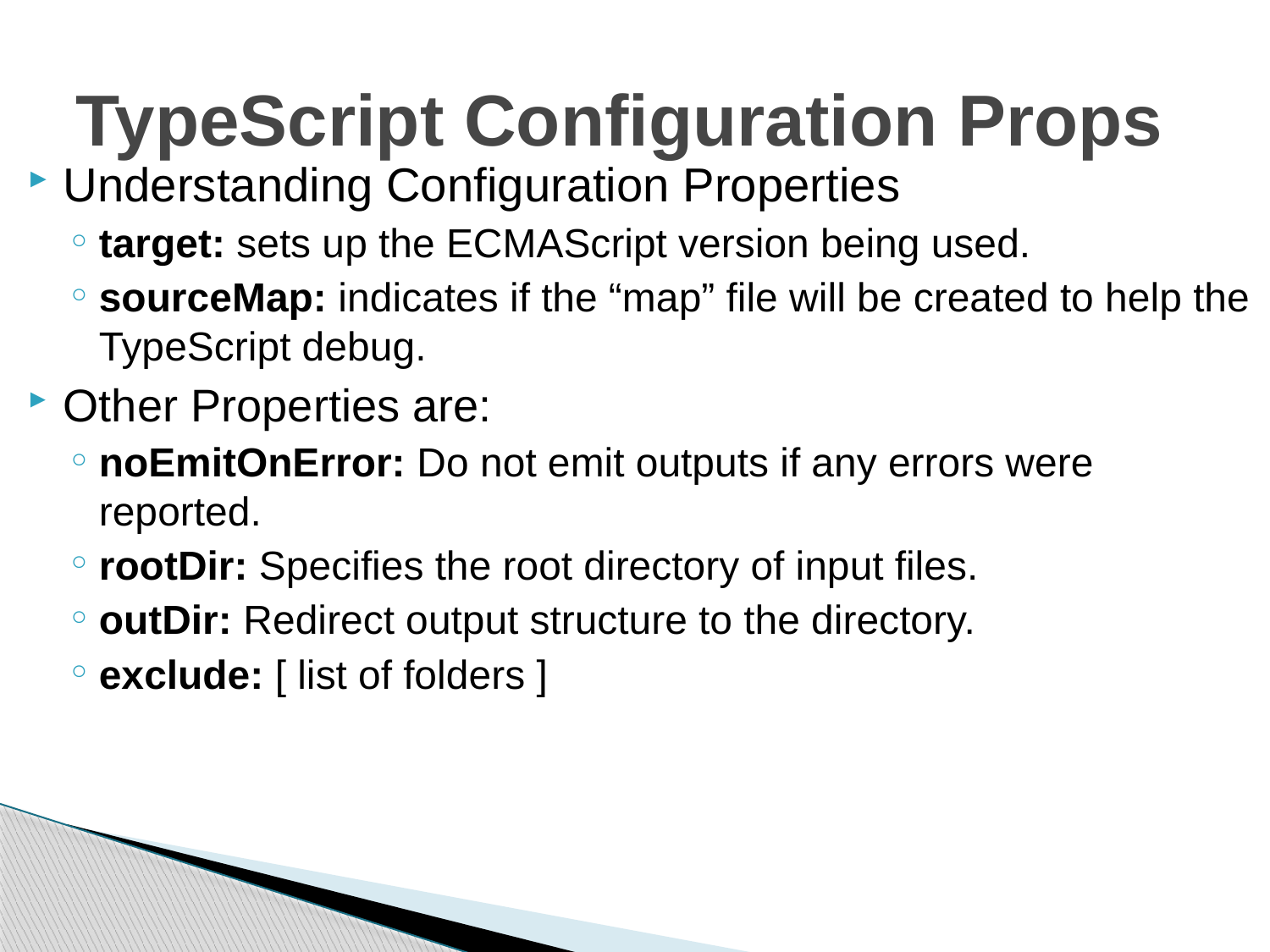

# TypeScript Configuration Props
Understanding Configuration Properties
target: sets up the ECMAScript version being used.
sourceMap: indicates if the “map” file will be created to help the TypeScript debug.
Other Properties are:
noEmitOnError: Do not emit outputs if any errors were reported.
rootDir: Specifies the root directory of input files.
outDir: Redirect output structure to the directory.
exclude: [ list of folders ]